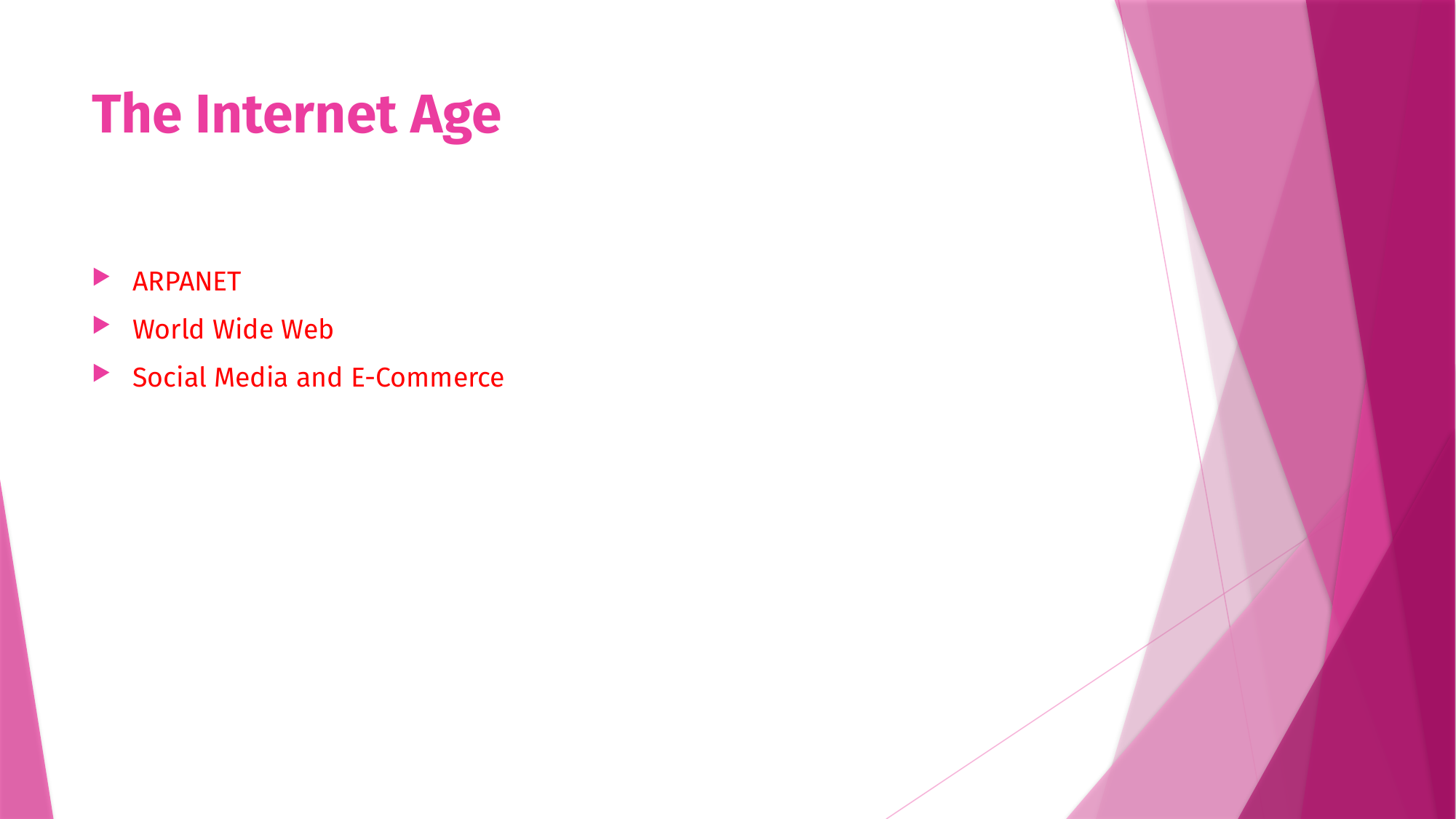

# The Internet Age
ARPANET
World Wide Web
Social Media and E-Commerce